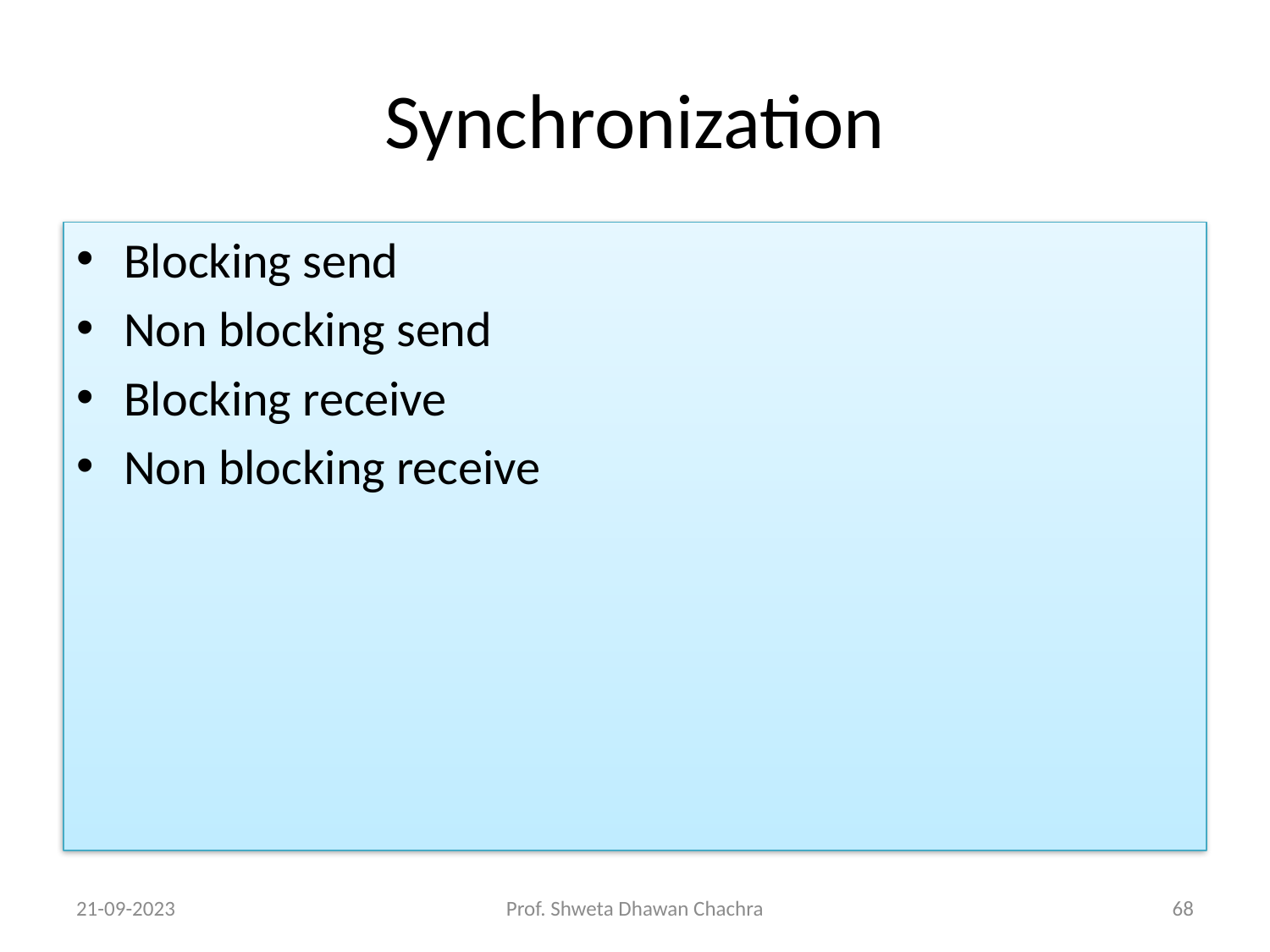

# Synchronization
Blocking send
Non blocking send
Blocking receive
Non blocking receive
21-09-2023
Prof. Shweta Dhawan Chachra
68